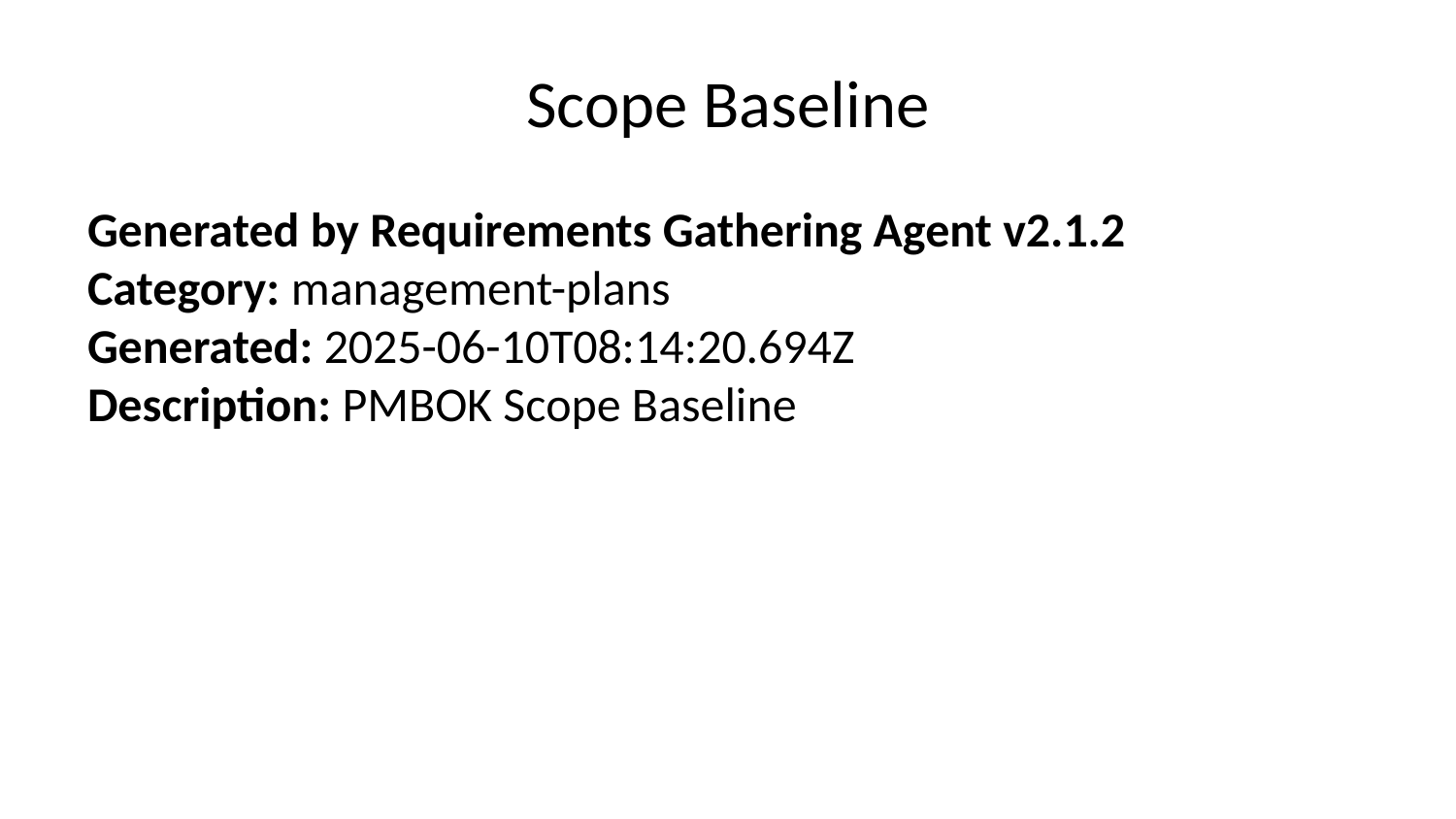

# Scope Baseline
Generated by Requirements Gathering Agent v2.1.2
Category: management-plans
Generated: 2025-06-10T08:14:20.694Z
Description: PMBOK Scope Baseline